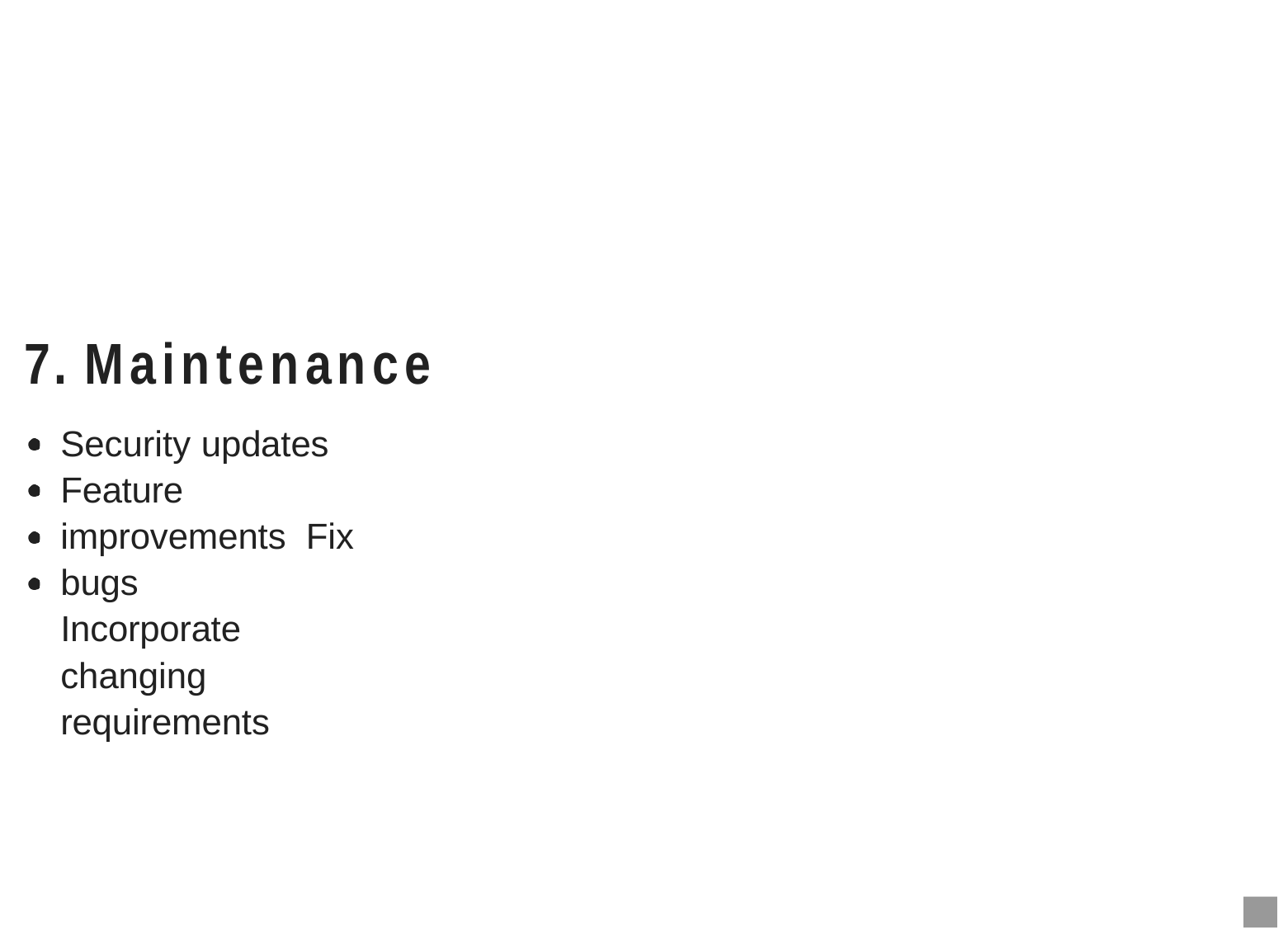

# 7. Maintenance
Security updates  Feature improvements  Fix bugs
Incorporate changing  requirements